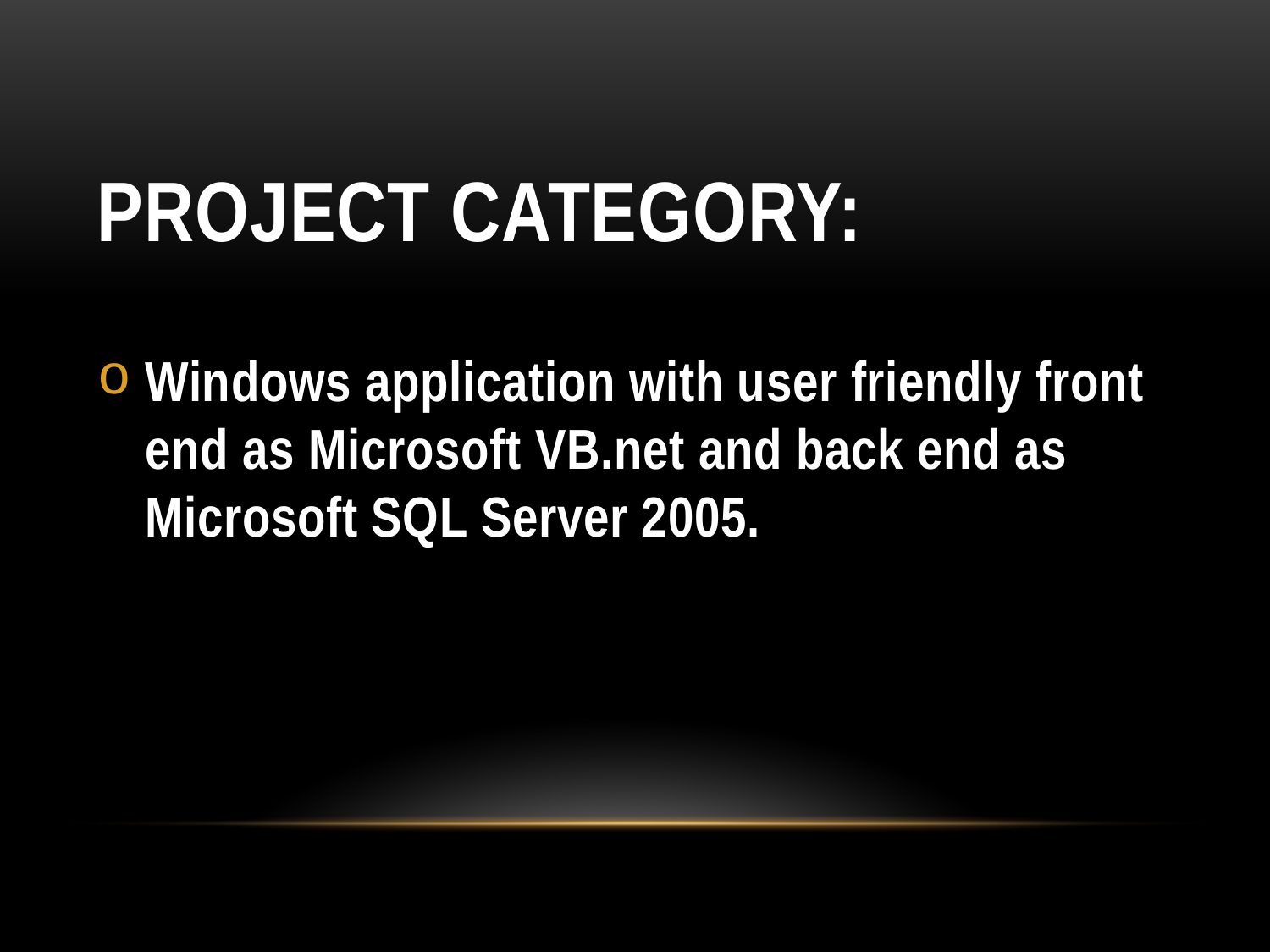

# PROJECT CATEGORY:
Windows application with user friendly front end as Microsoft VB.net and back end as Microsoft SQL Server 2005.